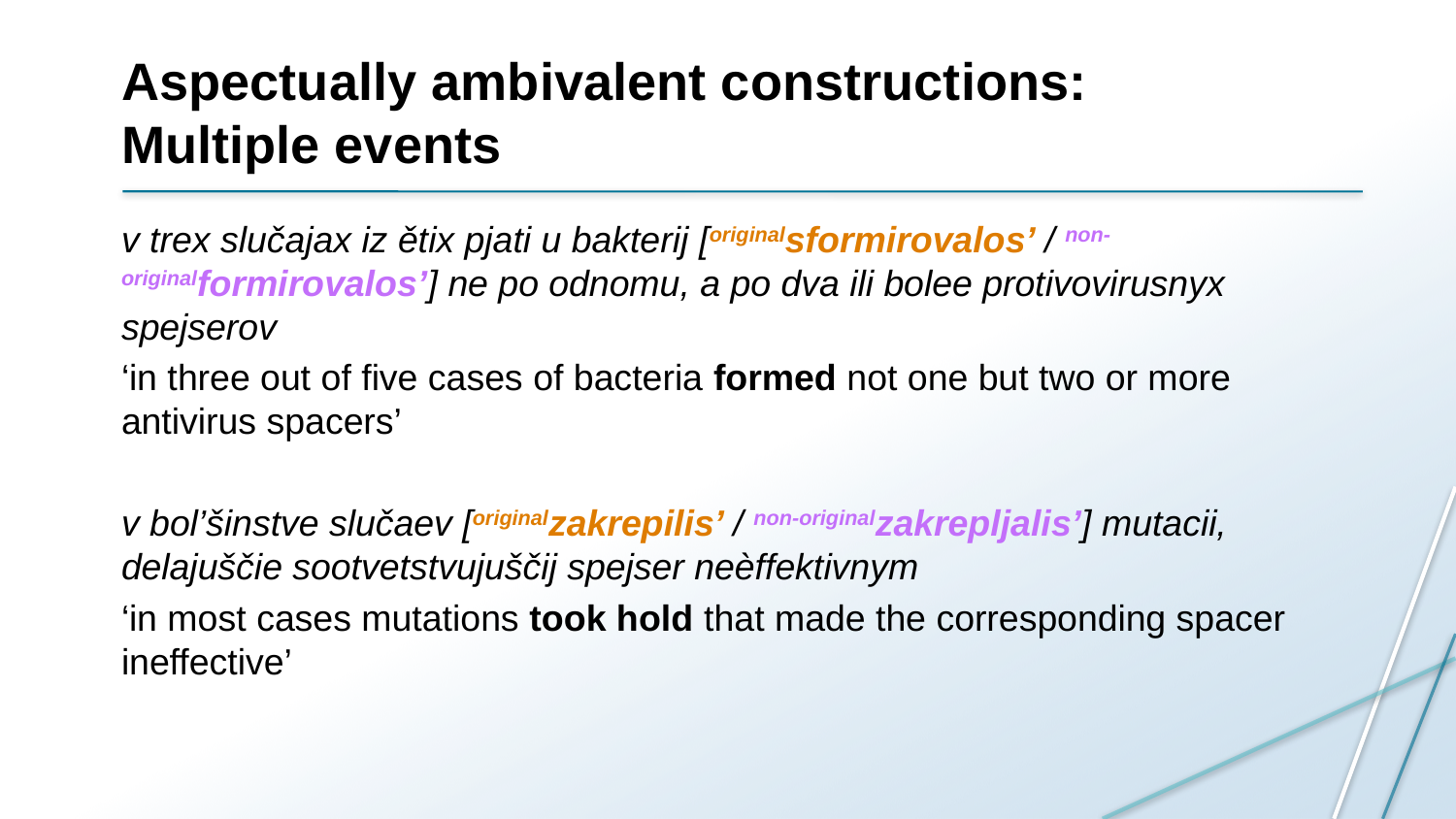

# Aspectually ambivalent constructions: Multiple events
v trex slučajax iz ětix pjati u bakterij [originalsformirovalos’ / non-originalformirovalos’] ne po odnomu, a po dva ili bolee protivovirusnyx spejserov
‘in three out of five cases of bacteria formed not one but two or more antivirus spacers’

v bol’šinstve slučaev [originalzakrepilis’ / non-originalzakrepljalis’] mutacii, delajuščie sootvetstvujuščij spejser neèffektivnym
‘in most cases mutations took hold that made the corresponding spacer ineffective’